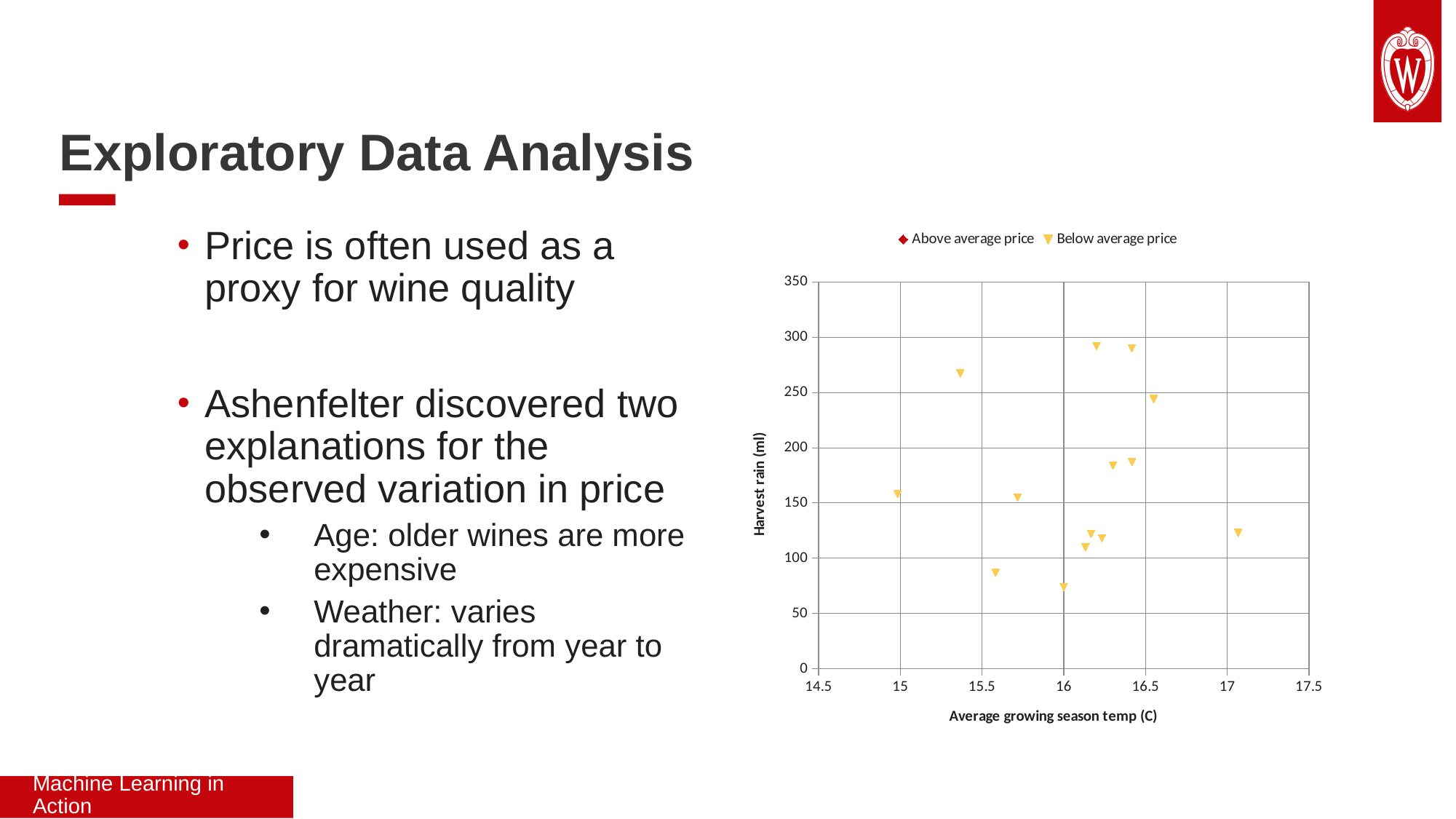

# Exploratory Data Analysis

### Chart

| Category |  |  |
|---|---|---|
Price is often used as a proxy for wine quality

Ashenfelter discovered two explanations for the observed variation in price
Age: older wines are more expensive
Weather: varies dramatically from year to year

Machine Learning in Action